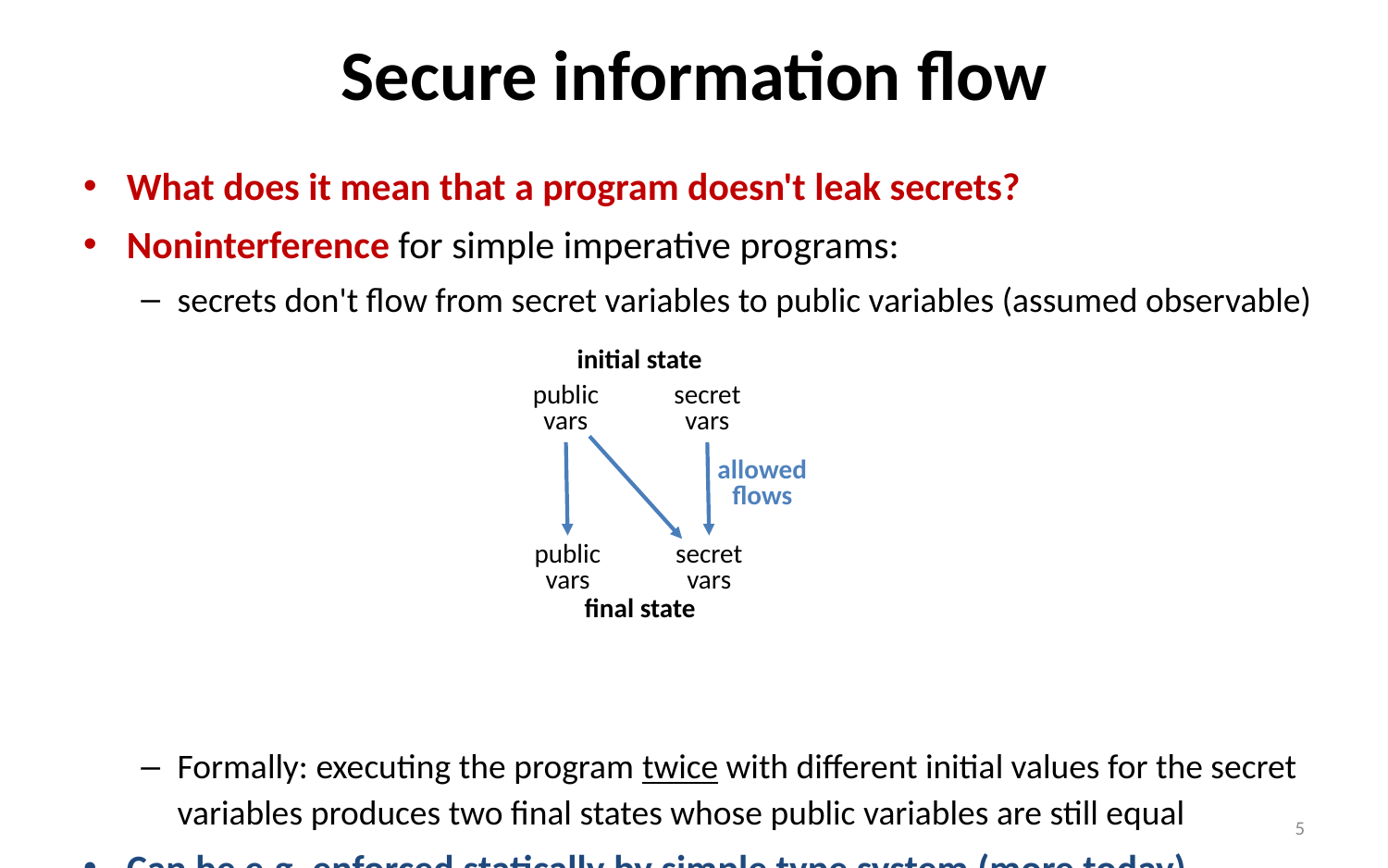

# Secure information flow
What does it mean that a program doesn't leak secrets?
Noninterference for simple imperative programs:
secrets don't flow from secret variables to public variables (assumed observable)

Formally: executing the program twice with different initial values for the secret variables produces two final states whose public variables are still equal
Can be e.g. enforced statically by simple type system (more today)
initial state
secret
vars
public
vars
allowed
flows
secret
vars
public
vars
final state
5